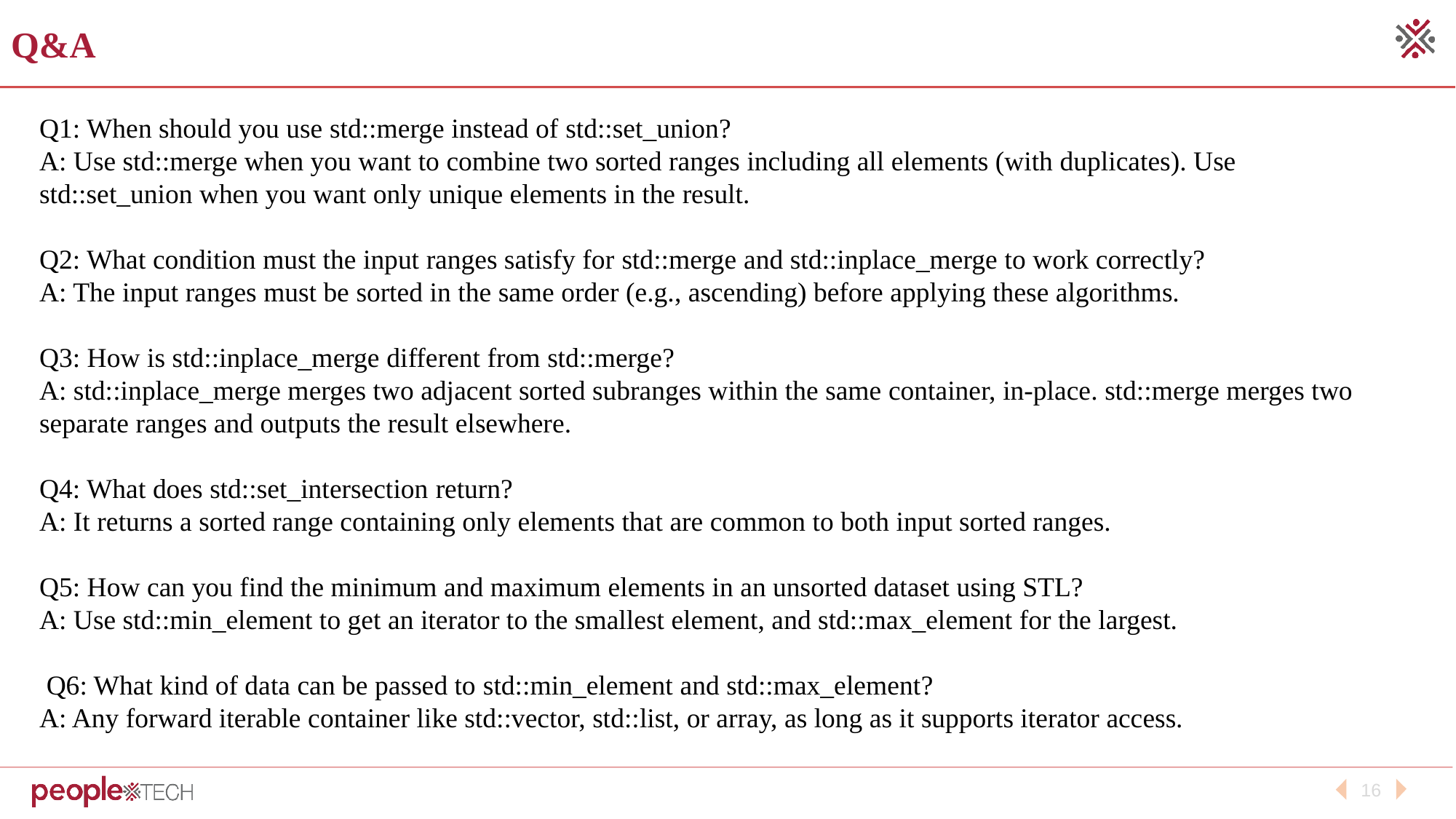

Q&A
Q1: When should you use std::merge instead of std::set_union?
A: Use std::merge when you want to combine two sorted ranges including all elements (with duplicates). Use std::set_union when you want only unique elements in the result.

Q2: What condition must the input ranges satisfy for std::merge and std::inplace_merge to work correctly?
A: The input ranges must be sorted in the same order (e.g., ascending) before applying these algorithms.
Q3: How is std::inplace_merge different from std::merge?
A: std::inplace_merge merges two adjacent sorted subranges within the same container, in-place. std::merge merges two separate ranges and outputs the result elsewhere.

Q4: What does std::set_intersection return?
A: It returns a sorted range containing only elements that are common to both input sorted ranges.

Q5: How can you find the minimum and maximum elements in an unsorted dataset using STL?
A: Use std::min_element to get an iterator to the smallest element, and std::max_element for the largest.
 Q6: What kind of data can be passed to std::min_element and std::max_element?
A: Any forward iterable container like std::vector, std::list, or array, as long as it supports iterator access.